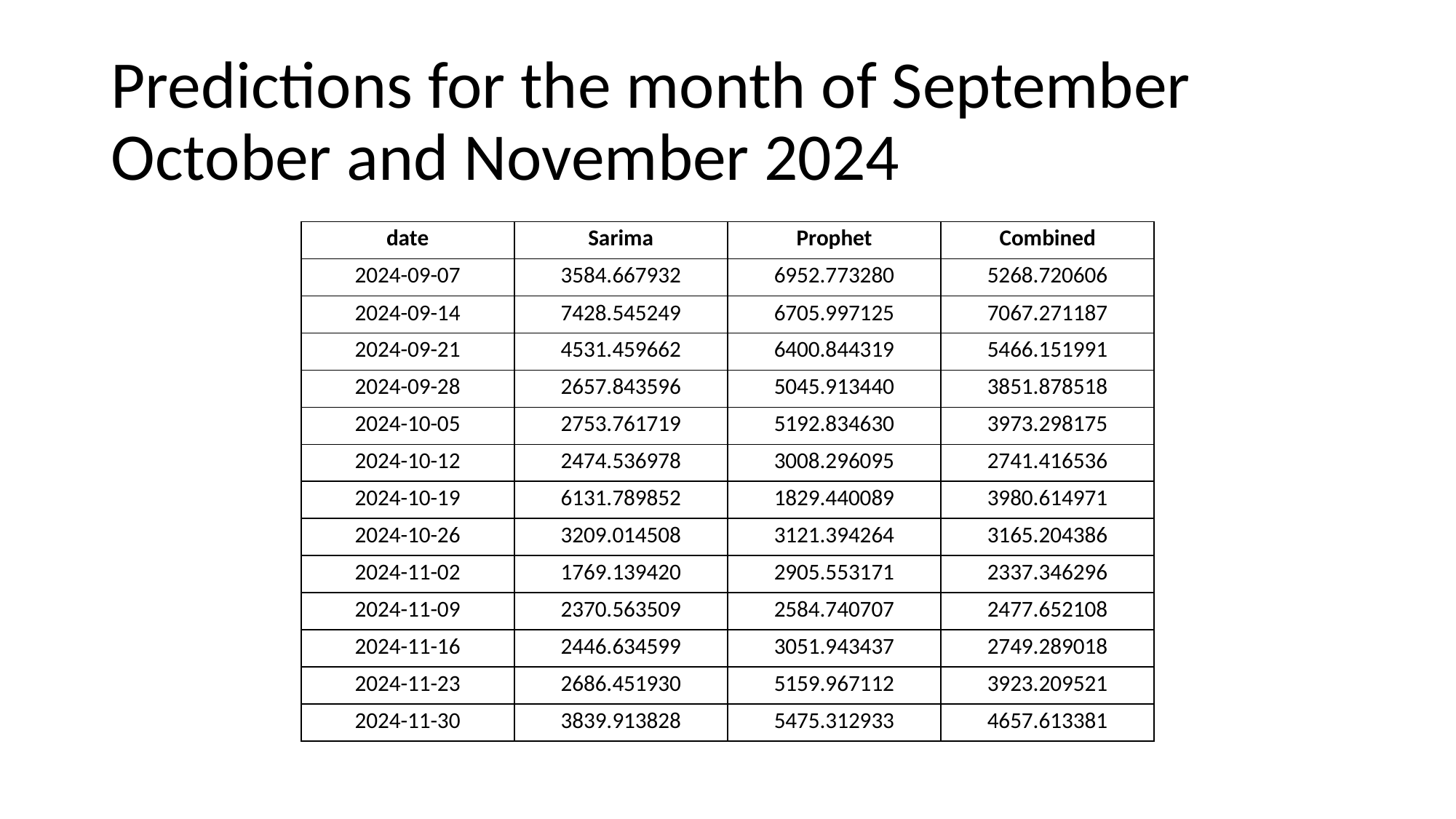

# Predictions for the month of September October and November 2024
| date | Sarima | Prophet | Combined |
| --- | --- | --- | --- |
| 2024-09-07 | 3584.667932 | 6952.773280 | 5268.720606 |
| 2024-09-14 | 7428.545249 | 6705.997125 | 7067.271187 |
| 2024-09-21 | 4531.459662 | 6400.844319 | 5466.151991 |
| 2024-09-28 | 2657.843596 | 5045.913440 | 3851.878518 |
| 2024-10-05 | 2753.761719 | 5192.834630 | 3973.298175 |
| 2024-10-12 | 2474.536978 | 3008.296095 | 2741.416536 |
| 2024-10-19 | 6131.789852 | 1829.440089 | 3980.614971 |
| 2024-10-26 | 3209.014508 | 3121.394264 | 3165.204386 |
| 2024-11-02 | 1769.139420 | 2905.553171 | 2337.346296 |
| 2024-11-09 | 2370.563509 | 2584.740707 | 2477.652108 |
| 2024-11-16 | 2446.634599 | 3051.943437 | 2749.289018 |
| 2024-11-23 | 2686.451930 | 5159.967112 | 3923.209521 |
| 2024-11-30 | 3839.913828 | 5475.312933 | 4657.613381 |